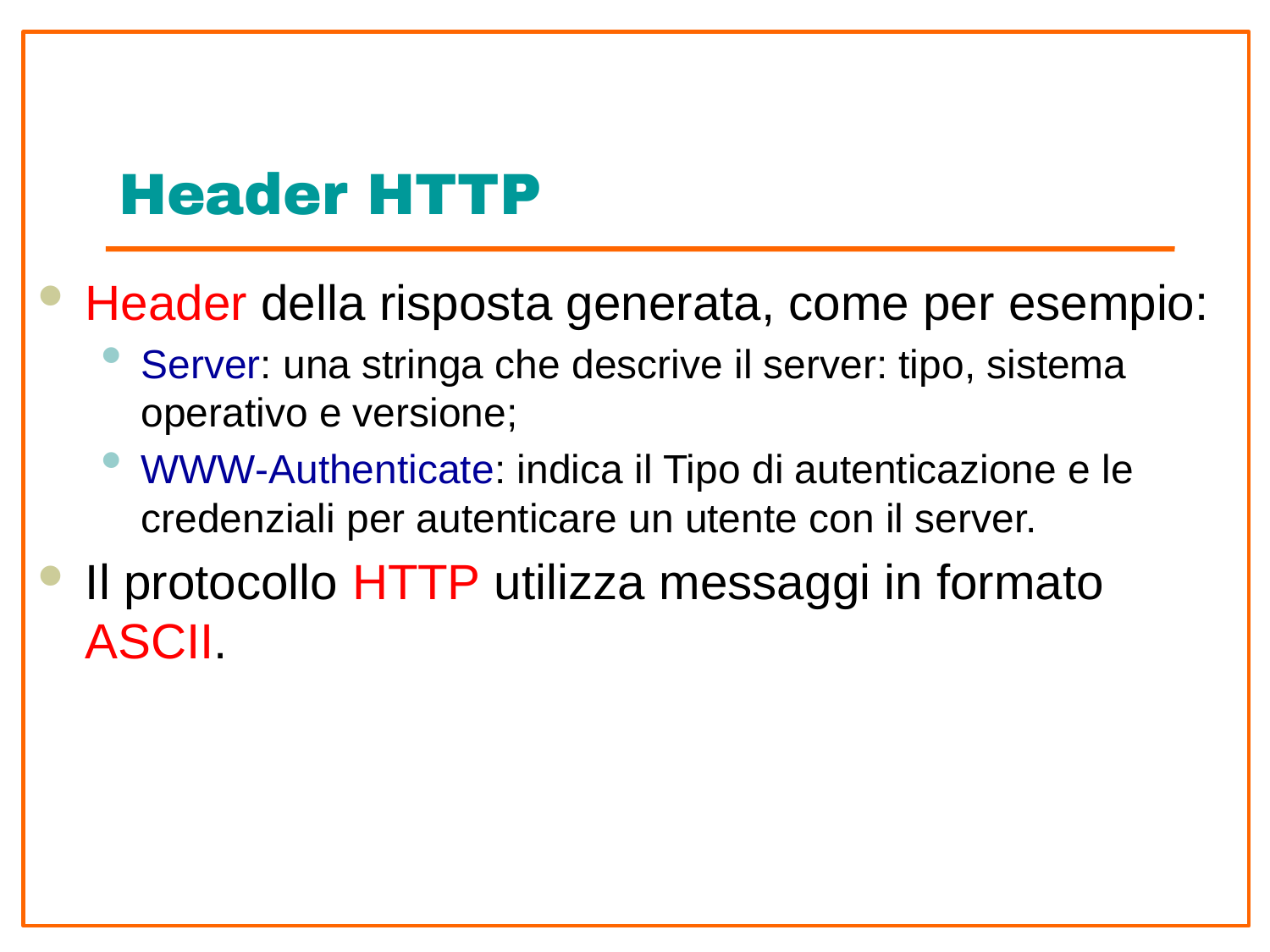

# Header HTTP
Header della risposta generata, come per esempio:
Server: una stringa che descrive il server: tipo, sistema operativo e versione;
WWW-Authenticate: indica il Tipo di autenticazione e le credenziali per autenticare un utente con il server.
Il protocollo HTTP utilizza messaggi in formato ASCII.